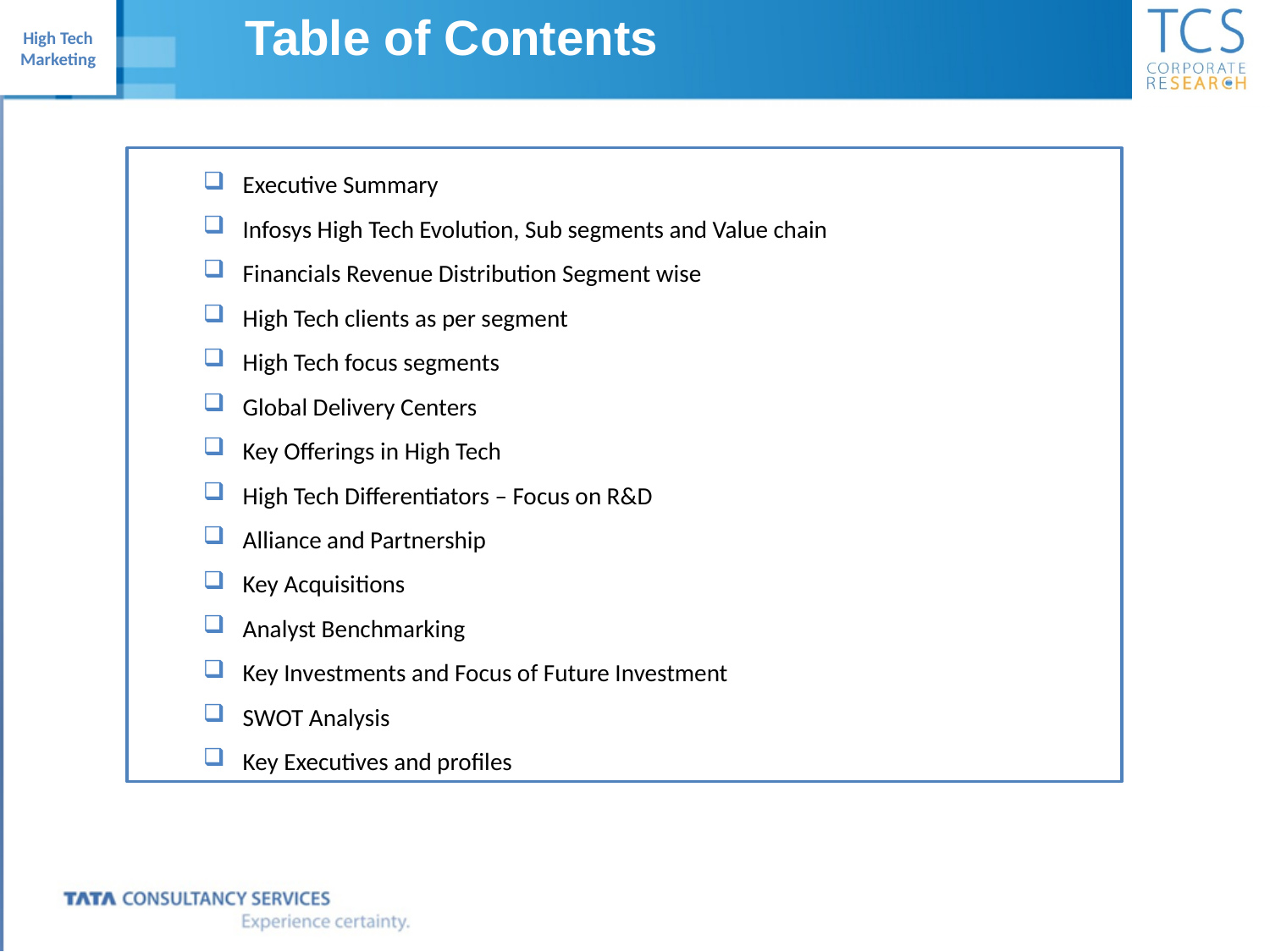

Table of Contents

Executive Summary
Infosys High Tech Evolution, Sub segments and Value chain
Financials Revenue Distribution Segment wise
High Tech clients as per segment
High Tech focus segments
Global Delivery Centers
Key Offerings in High Tech
High Tech Differentiators – Focus on R&D
Alliance and Partnership
Key Acquisitions
Analyst Benchmarking
Key Investments and Focus of Future Investment
SWOT Analysis
Key Executives and profiles